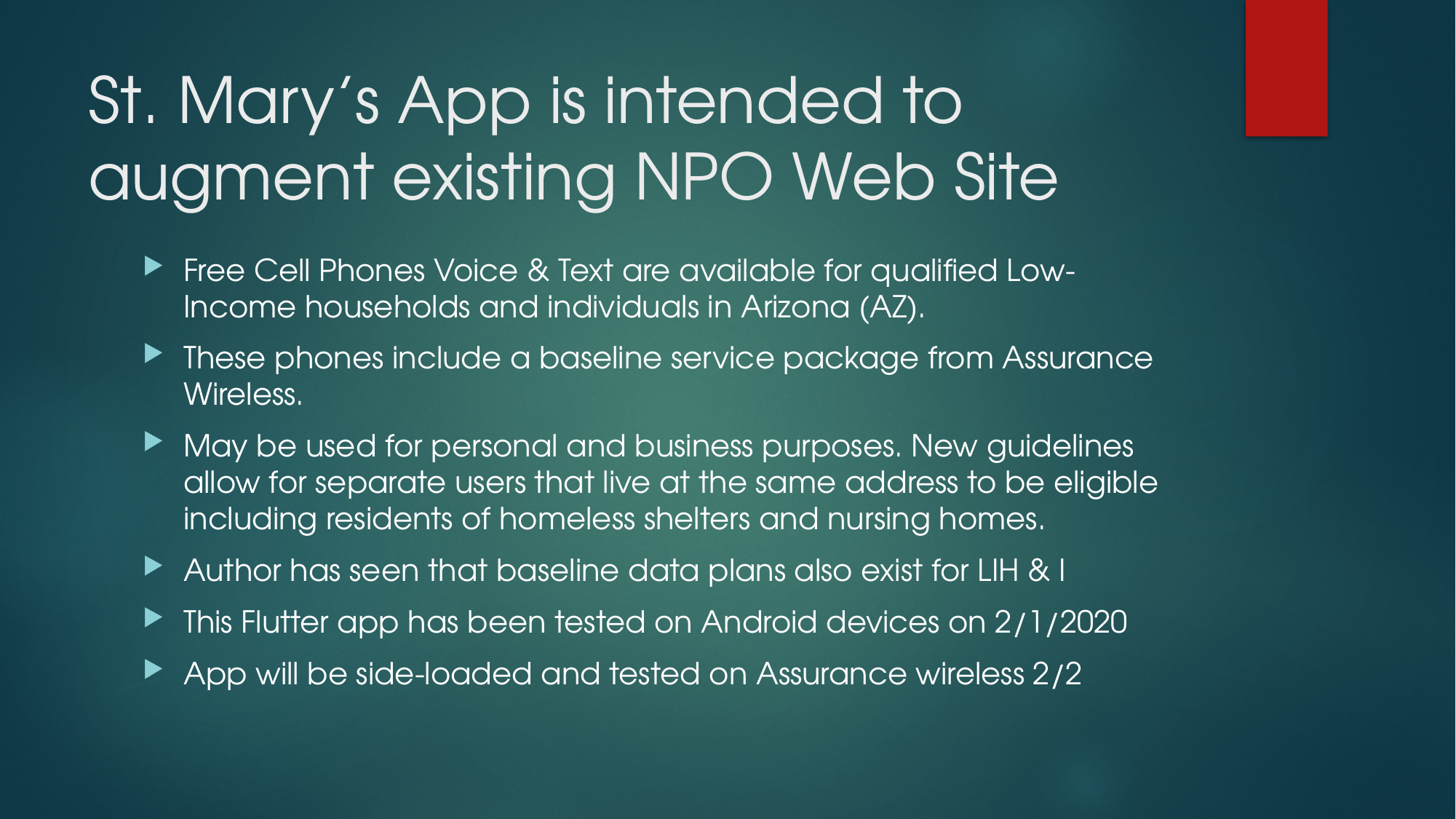

# St. Mary’s App is intended to augment existing NPO Web Site
Free Cell Phones Voice & Text are available for qualified Low-Income households and individuals in Arizona (AZ).
These phones include a baseline service package from Assurance Wireless.
May be used for personal and business purposes. New guidelines allow for separate users that live at the same address to be eligible including residents of homeless shelters and nursing homes.
Author has seen that baseline data plans also exist for LIH & I
This Flutter app has been tested on Android devices on 2/1/2020
App will be side-loaded and tested on Assurance wireless 2/2